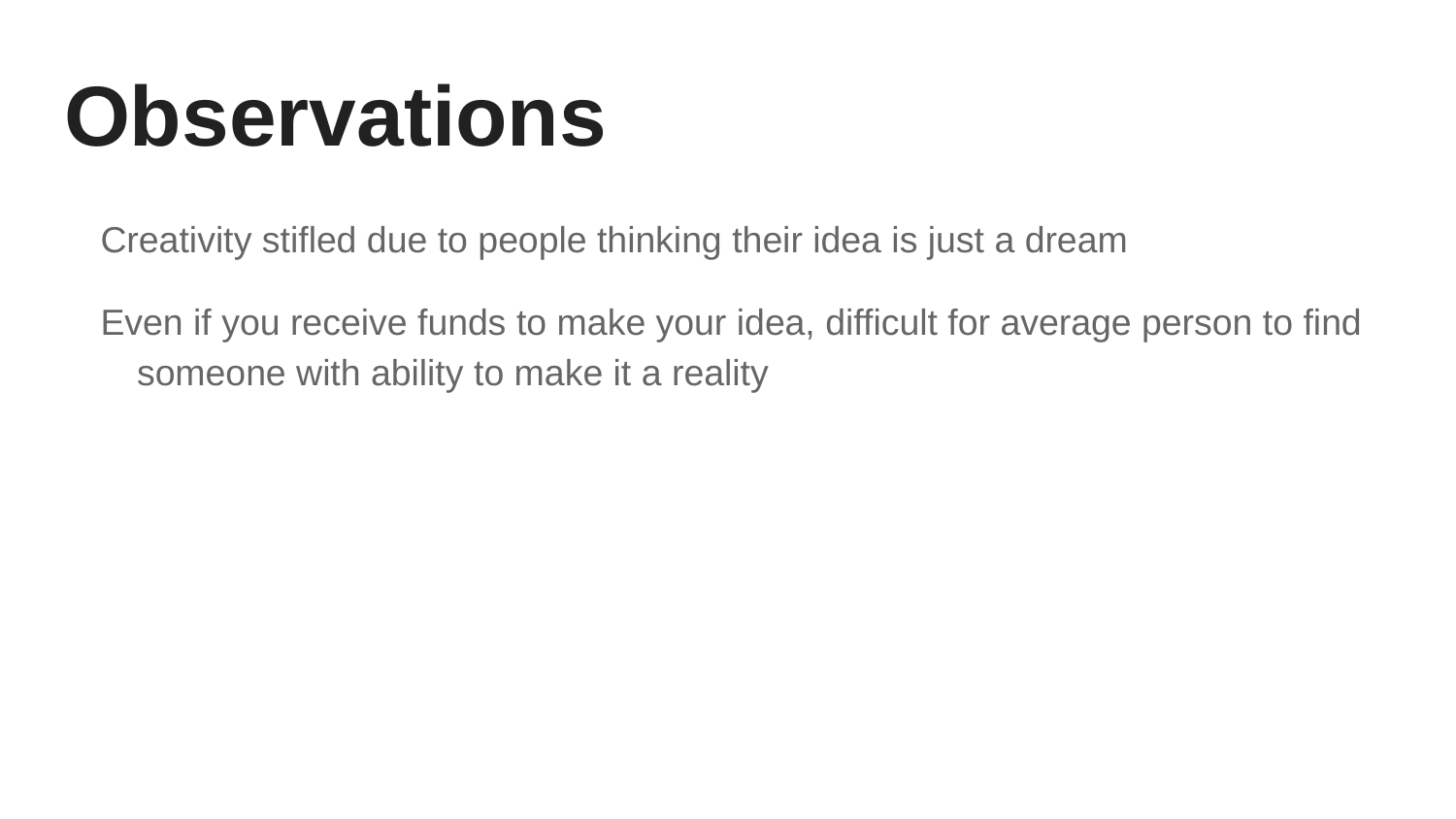

# Observations
Creativity stifled due to people thinking their idea is just a dream
Even if you receive funds to make your idea, difficult for average person to find someone with ability to make it a reality